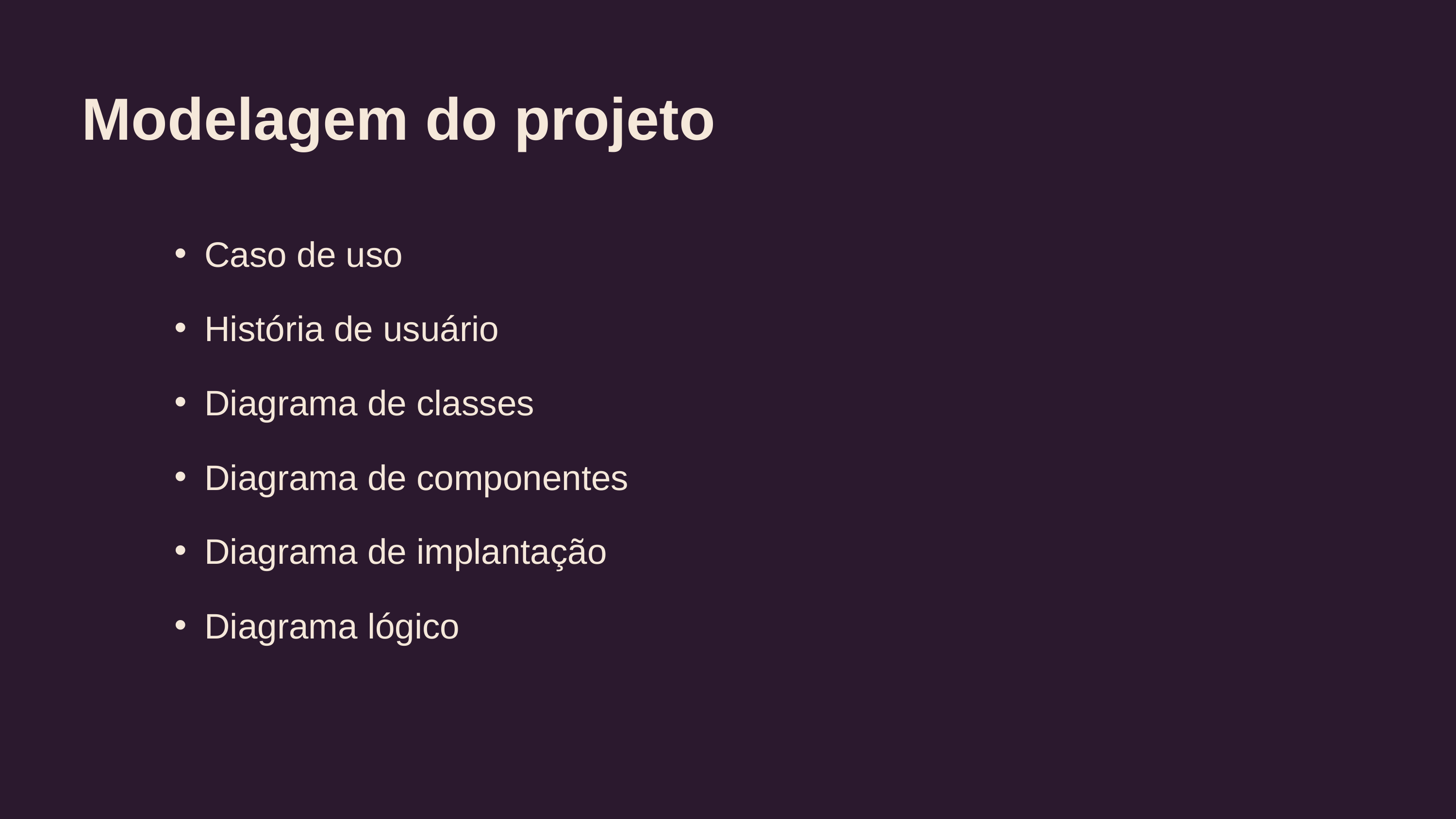

Modelagem do projeto
Caso de uso

História de usuário

Diagrama de classes

Diagrama de componentes

Diagrama de implantação

Diagrama lógico

Helena Pereira